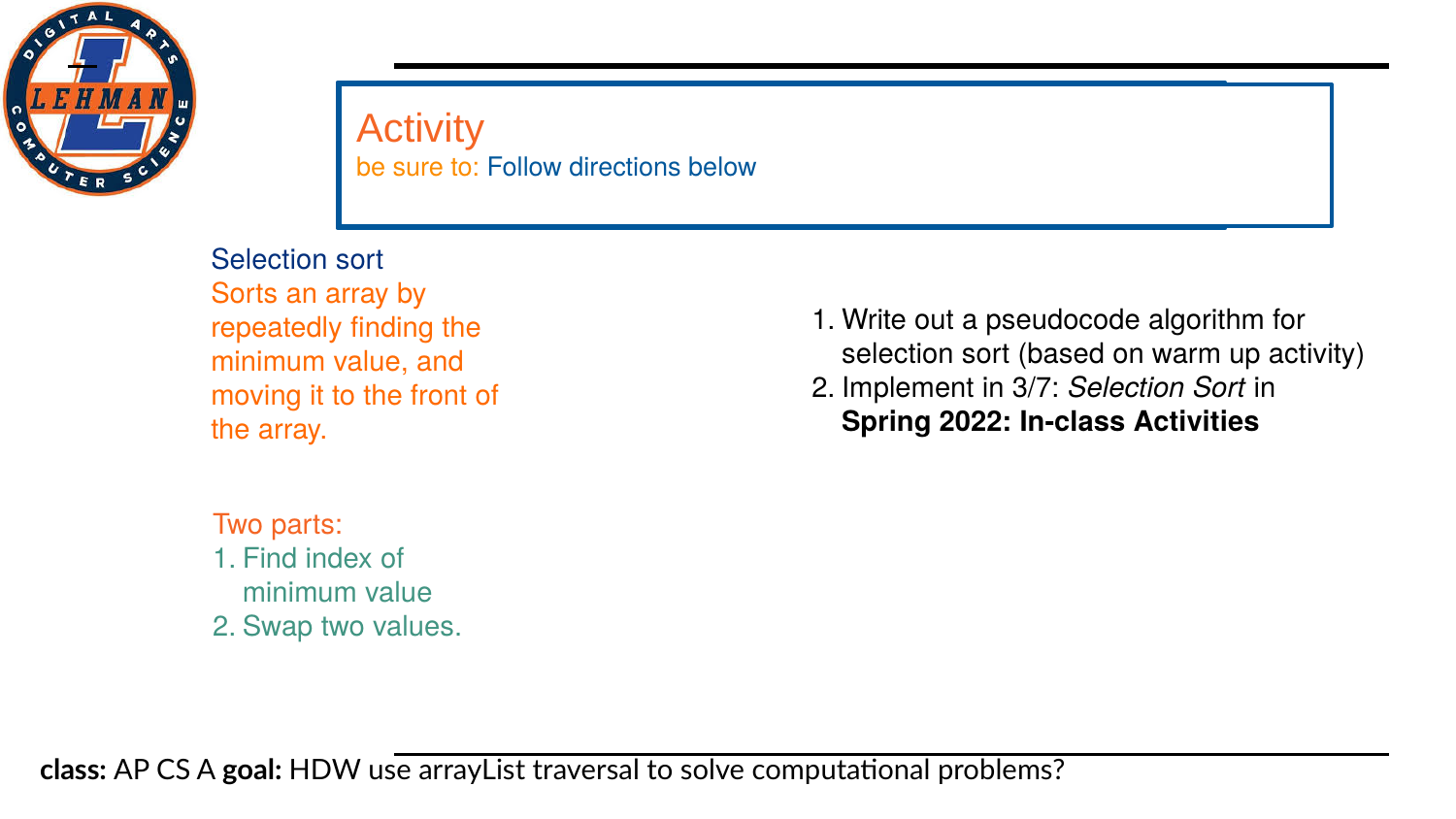

Activity
be sure to: Follow directions below
Selection sort
Sorts an array by repeatedly finding the minimum value, and moving it to the front of the array.
Write out a pseudocode algorithm for selection sort (based on warm up activity)
Implement in 3/7: Selection Sort in Spring 2022: In-class Activities
Two parts:
Find index of minimum value
Swap two values.